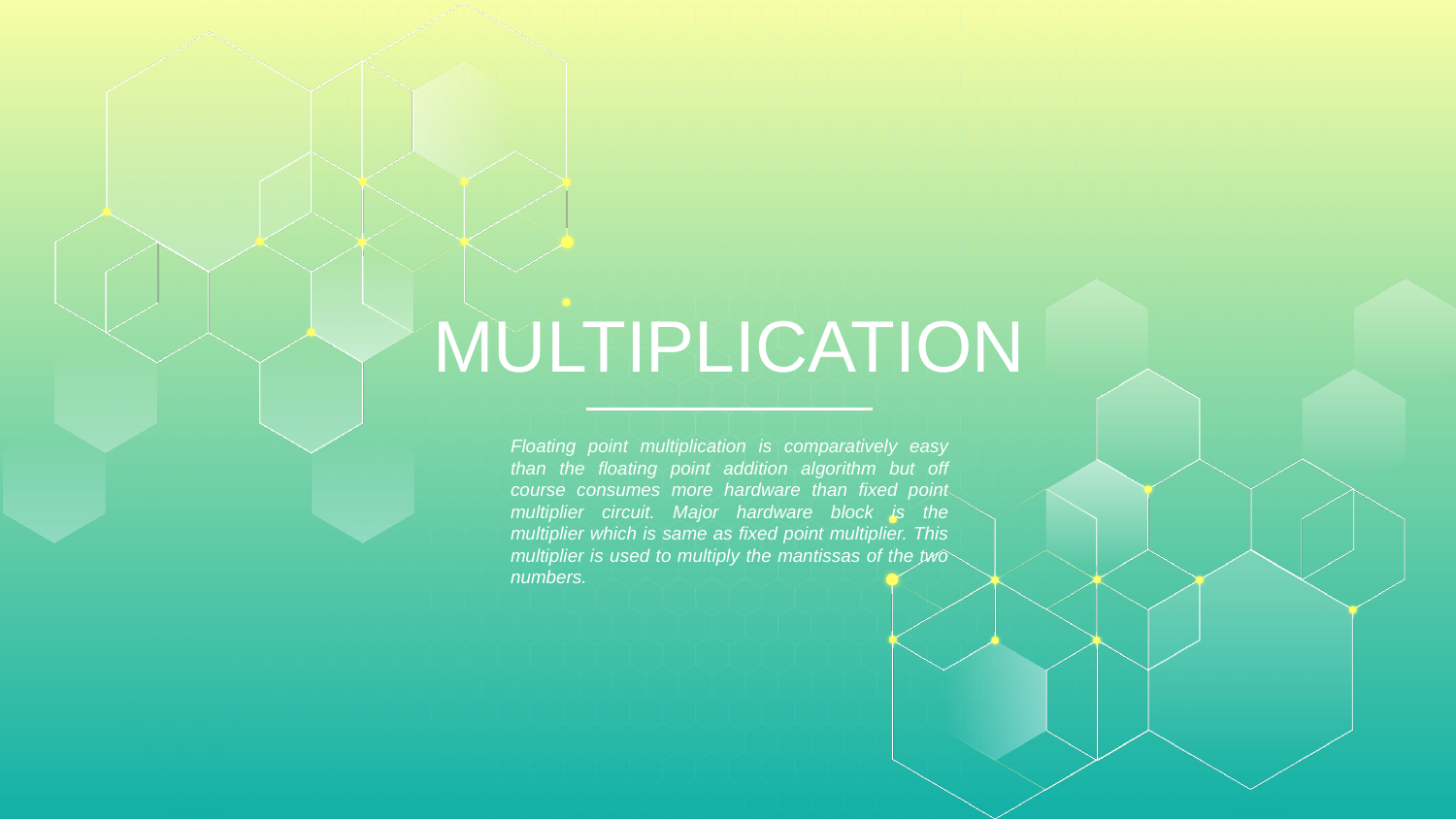

# MULTIPLICATION
Floating point multiplication is comparatively easy than the floating point addition algorithm but off course consumes more hardware than fixed point multiplier circuit. Major hardware block is the multiplier which is same as fixed point multiplier. This multiplier is used to multiply the mantissas of the two numbers.